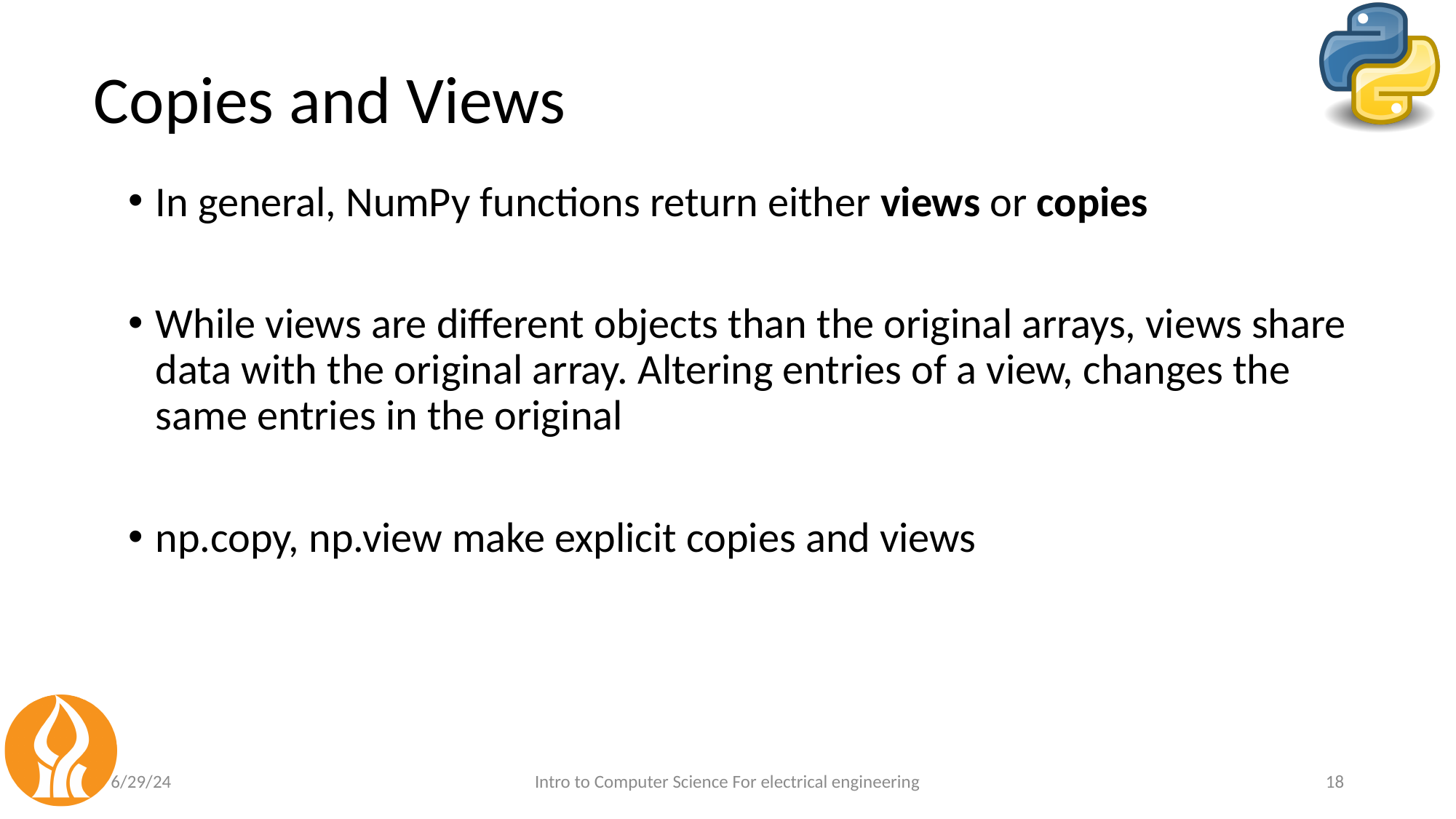

# Copies and Views
In general, NumPy functions return either views or copies

While views are different objects than the original arrays, views share data with the original array. Altering entries of a view, changes the same entries in the original

np.copy, np.view make explicit copies and views
6/29/24
Intro to Computer Science For electrical engineering
18